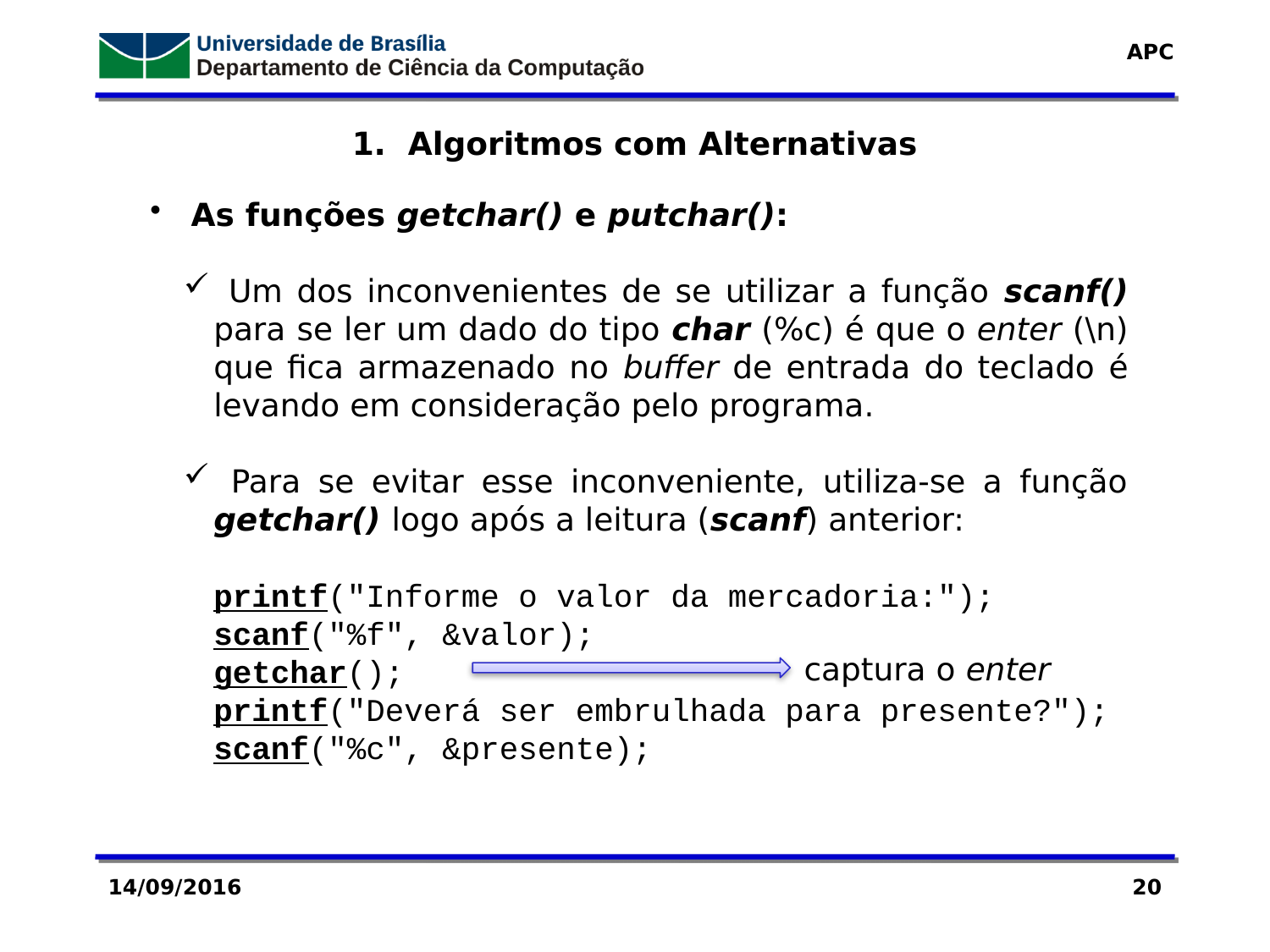

1.  Algoritmos com Alternativas
 As funções getchar() e putchar():

 Um dos inconvenientes de se utilizar a função scanf() para se ler um dado do tipo char (%c) é que o enter (\n) que fica armazenado no buffer de entrada do teclado é levando em consideração pelo programa.

 Para se evitar esse inconveniente, utiliza-se a função getchar() logo após a leitura (scanf) anterior:

printf("Informe o valor da mercadoria:");
scanf("%f", &valor);
getchar();
printf("Deverá ser embrulhada para presente?");
scanf("%c", &presente);

captura o enter

14/09/2016
20